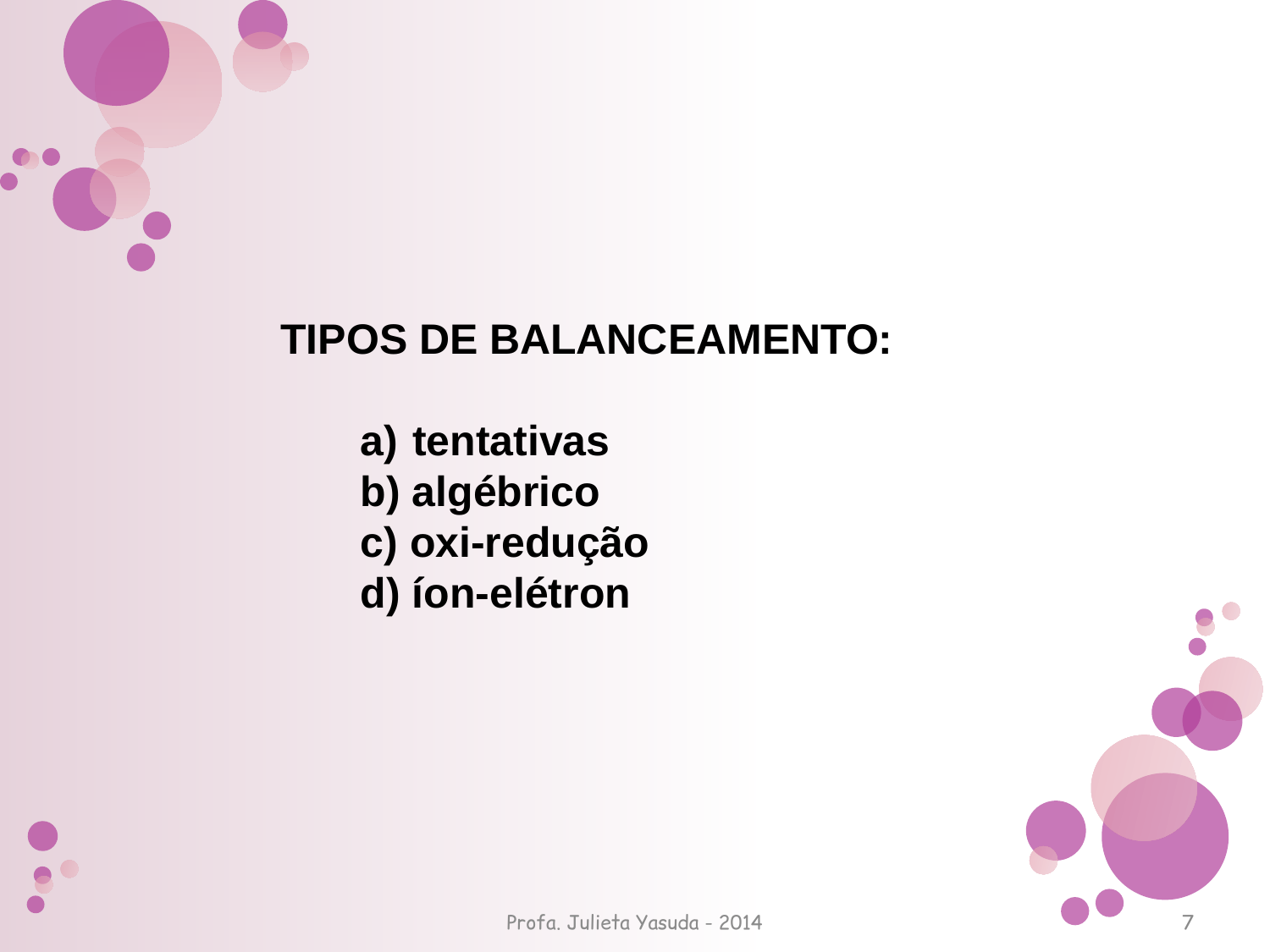

TIPOS DE BALANCEAMENTO:

	a) tentativas             			b) algébrico
	c) oxi-redução
	d) íon-elétron
Profa. Julieta Yasuda - 2014
7